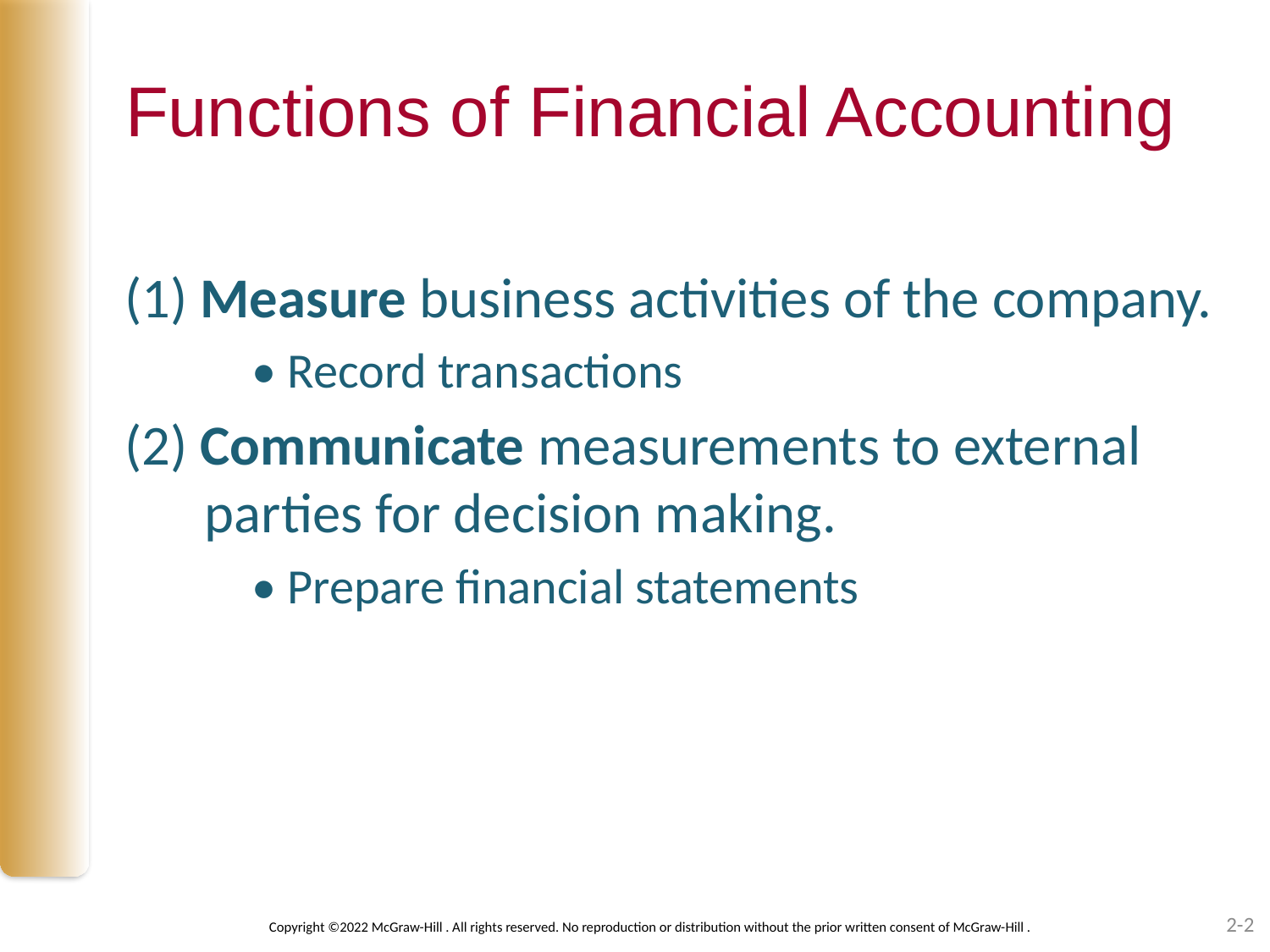

# Functions of Financial Accounting
(1) Measure business activities of the company.
• Record transactions
(2) Communicate measurements to external parties for decision making.
• Prepare financial statements
2-2
Copyright ©2022 McGraw-Hill . All rights reserved. No reproduction or distribution without the prior written consent of McGraw-Hill .